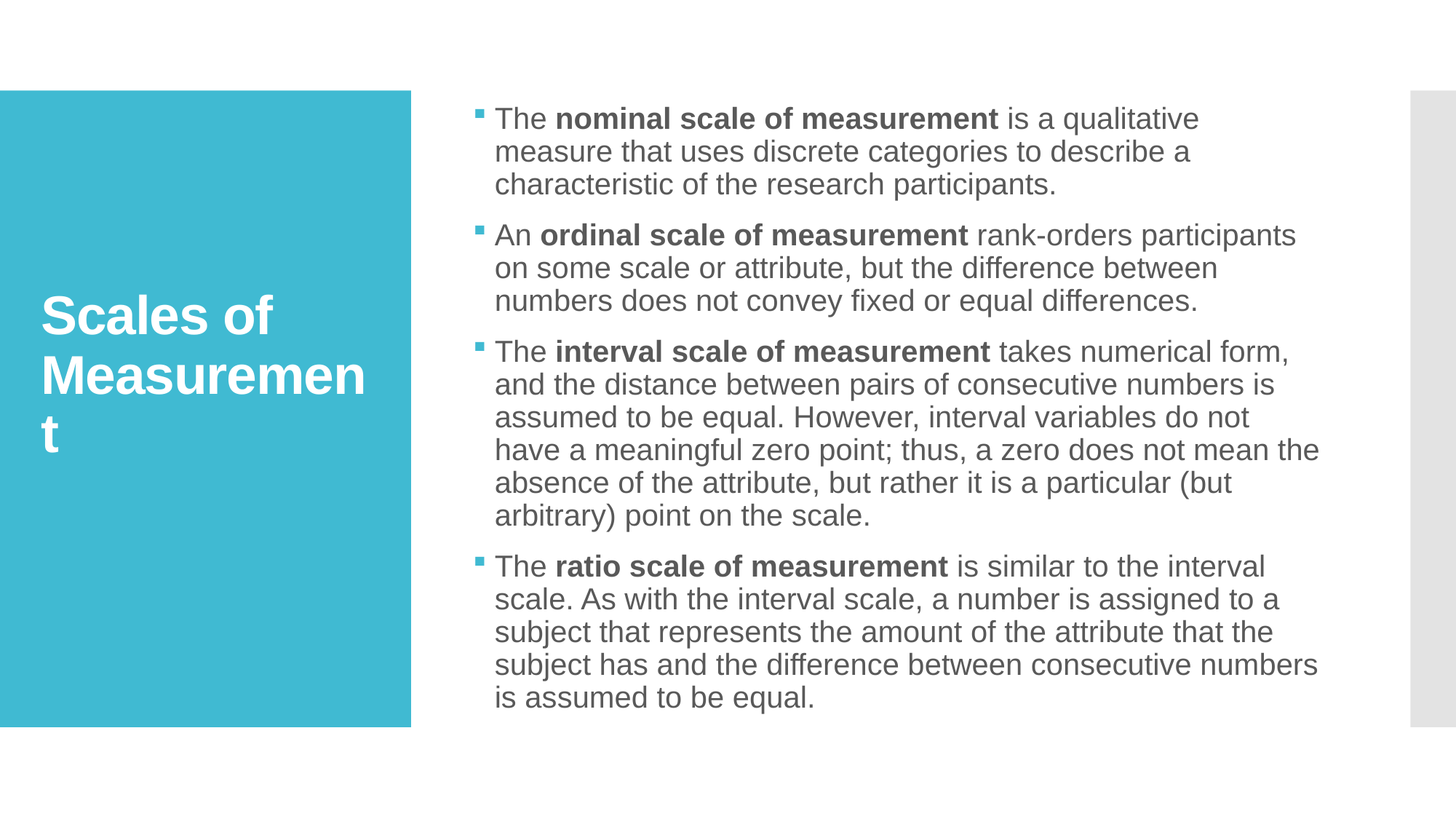

The nominal scale of measurement is a qualitative measure that uses discrete categories to describe a characteristic of the research participants.
An ordinal scale of measurement rank-orders participants on some scale or attribute, but the difference between numbers does not convey fixed or equal differences.
The interval scale of measurement takes numerical form, and the distance between pairs of consecutive numbers is assumed to be equal. However, interval variables do not have a meaningful zero point; thus, a zero does not mean the absence of the attribute, but rather it is a particular (but arbitrary) point on the scale.
The ratio scale of measurement is similar to the interval scale. As with the interval scale, a number is assigned to a subject that represents the amount of the attribute that the subject has and the difference between consecutive numbers is assumed to be equal.
# Scales of Measurement